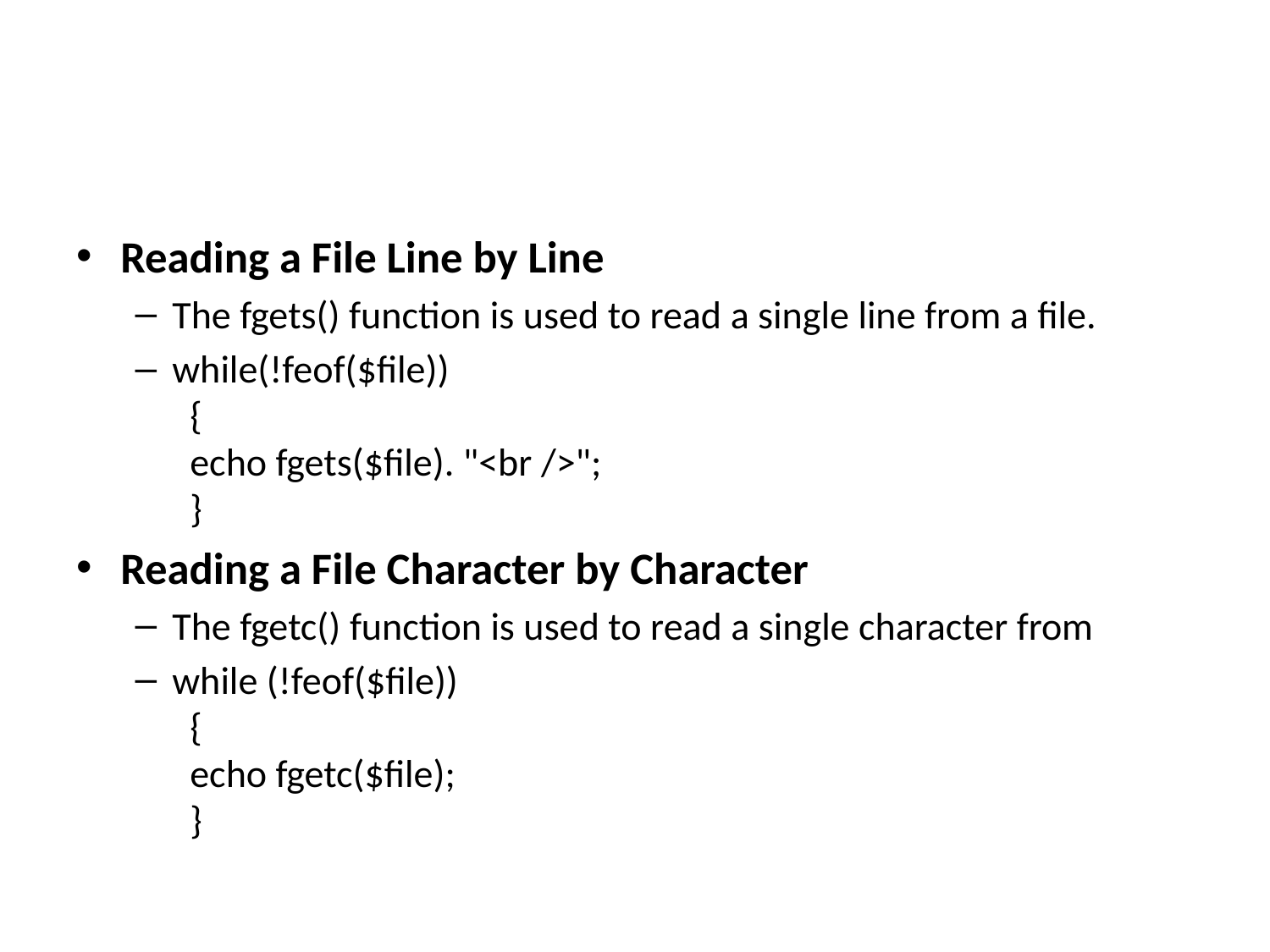

Reading a File Line by Line
The fgets() function is used to read a single line from a file.
while(!feof($file))
  {
  echo fgets($file). "<br />";
  }
Reading a File Character by Character
The fgetc() function is used to read a single character from
while (!feof($file))
  {
  echo fgetc($file);
  }